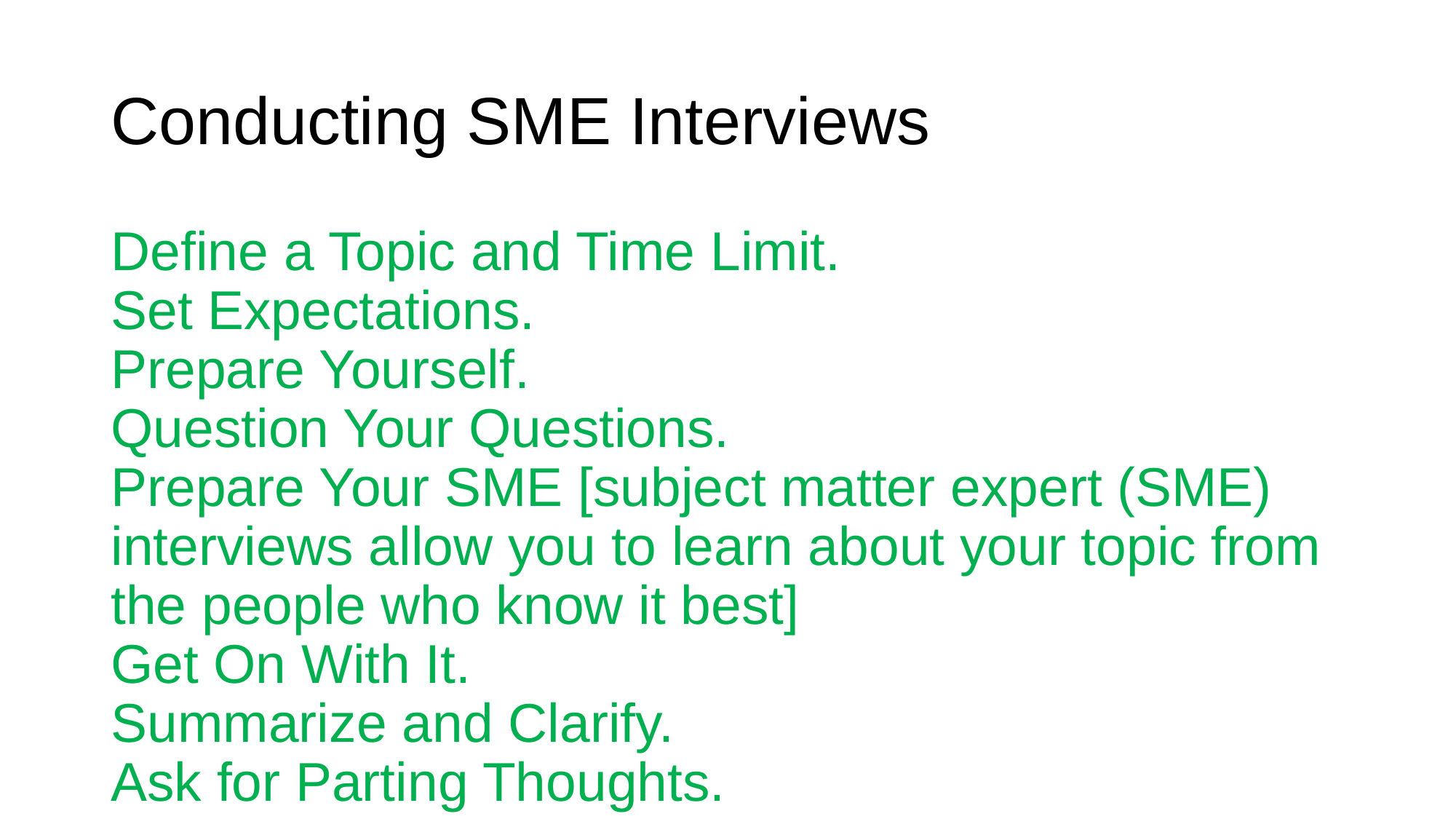

# Conducting SME Interviews
Define a Topic and Time Limit.
Set Expectations.
Prepare Yourself.
Question Your Questions.
Prepare Your SME [subject matter expert (SME) interviews allow you to learn about your topic from the people who know it best]
Get On With It.
Summarize and Clarify.
Ask for Parting Thoughts.